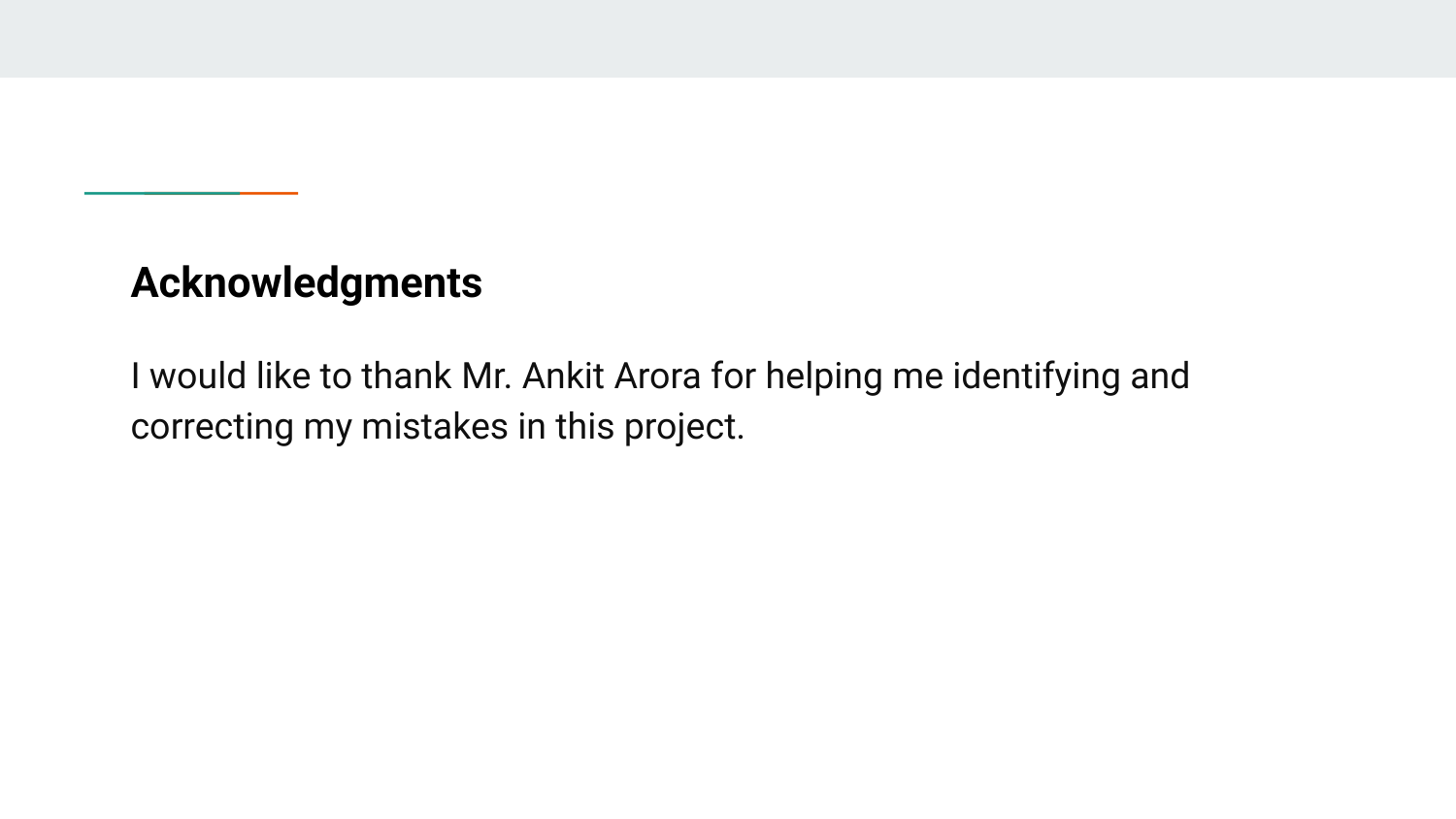

# Acknowledgments

I would like to thank Mr. Ankit Arora for helping me identifying and correcting my mistakes in this project.